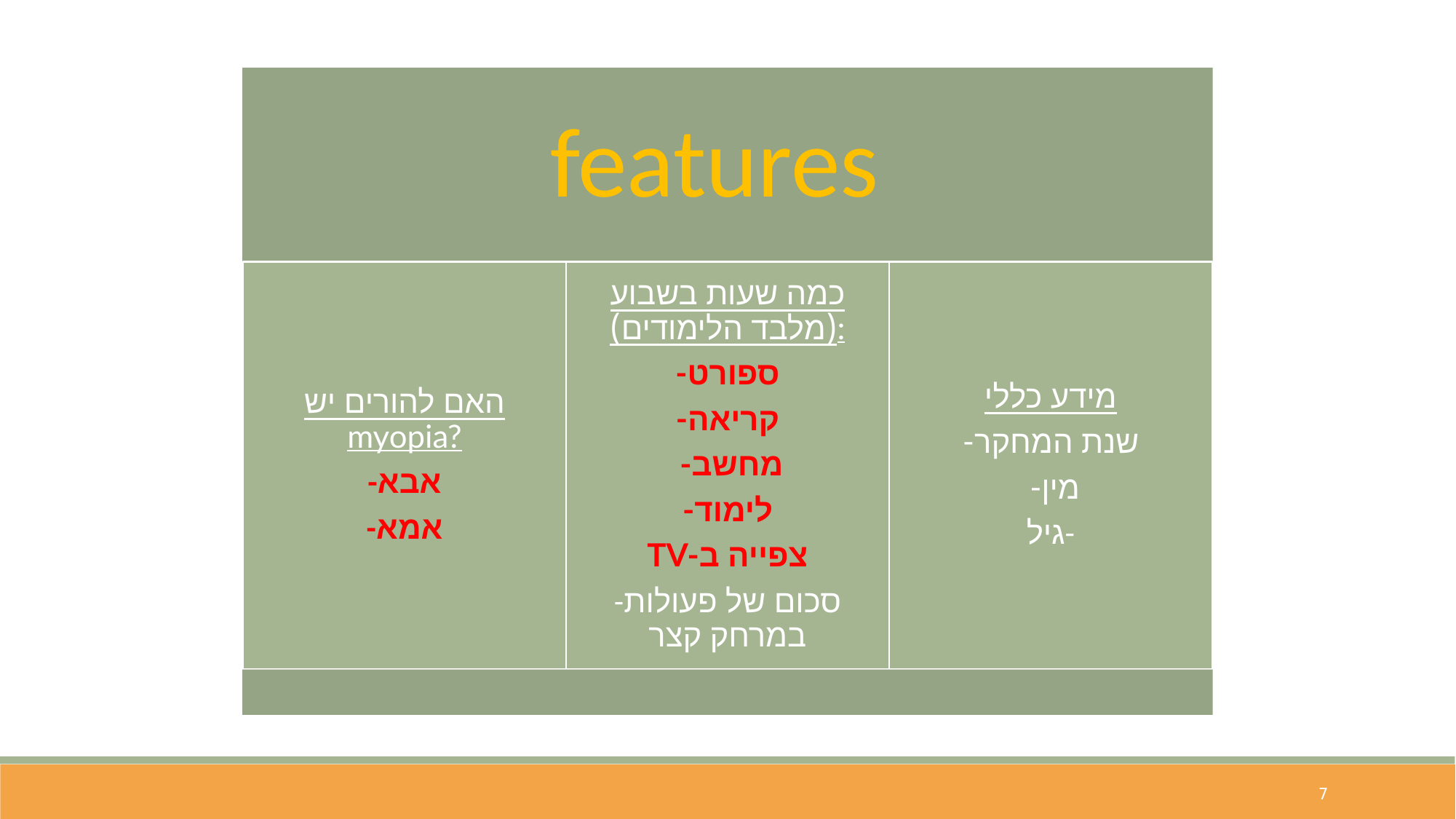

features
האם להורים יש myopia?
-אבא
-אמא
כמה שעות בשבוע (מלבד הלימודים):
-ספורט
-קריאה
 -מחשב
-לימוד
TV-צפייה ב
-סכום של פעולות במרחק קצר
מידע כללי
-שנת המחקר
 -מין
גיל-
7